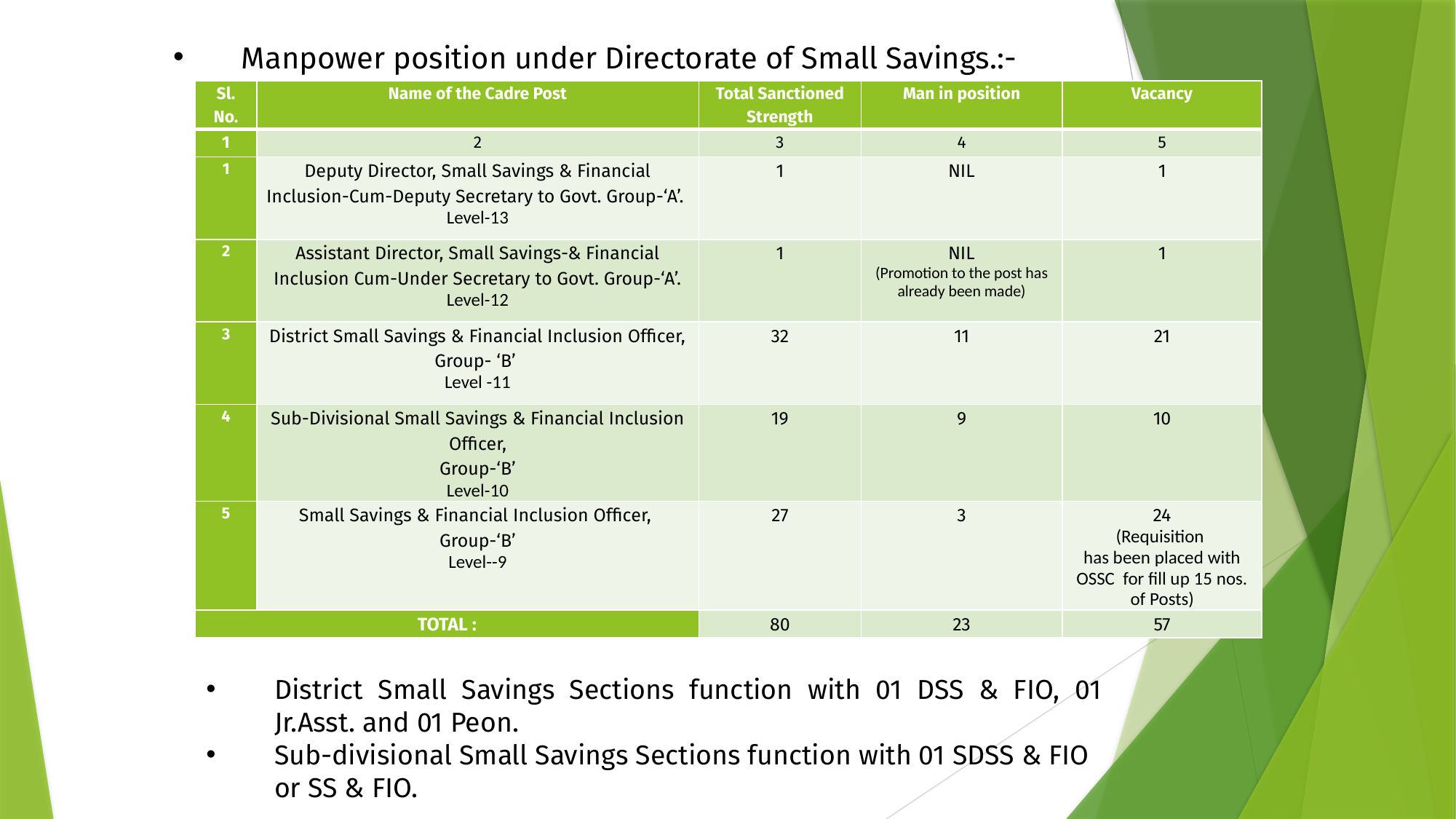

# Manpower position under Directorate of Small Savings.:-
| Sl. No. | Name of the Cadre Post | Total Sanctioned Strength | Man in position | Vacancy |
| --- | --- | --- | --- | --- |
| 1 | 2 | 3 | 4 | 5 |
| 1 | Deputy Director, Small Savings & Financial Inclusion-Cum-Deputy Secretary to Govt. Group-‘A’. Level-13 | 1 | NIL | 1 |
| 2 | Assistant Director, Small Savings-& Financial Inclusion Cum-Under Secretary to Govt. Group-‘A’. Level-12 | 1 | NIL (Promotion to the post has already been made) | 1 |
| 3 | District Small Savings & Financial Inclusion Officer, Group- ‘B’ Level -11 | 32 | 11 | 21 |
| 4 | Sub-Divisional Small Savings & Financial Inclusion Officer, Group-‘B’ Level-10 | 19 | 9 | 10 |
| 5 | Small Savings & Financial Inclusion Officer, Group-‘B’ Level--9 | 27 | 3 | 24 (Requisition has been placed with OSSC for fill up 15 nos. of Posts) |
| TOTAL : |  | 80 | 23 | 57 |
District Small Savings Sections function with 01 DSS & FIO, 01 Jr.Asst. and 01 Peon.
Sub-divisional Small Savings Sections function with 01 SDSS & FIO or SS & FIO.